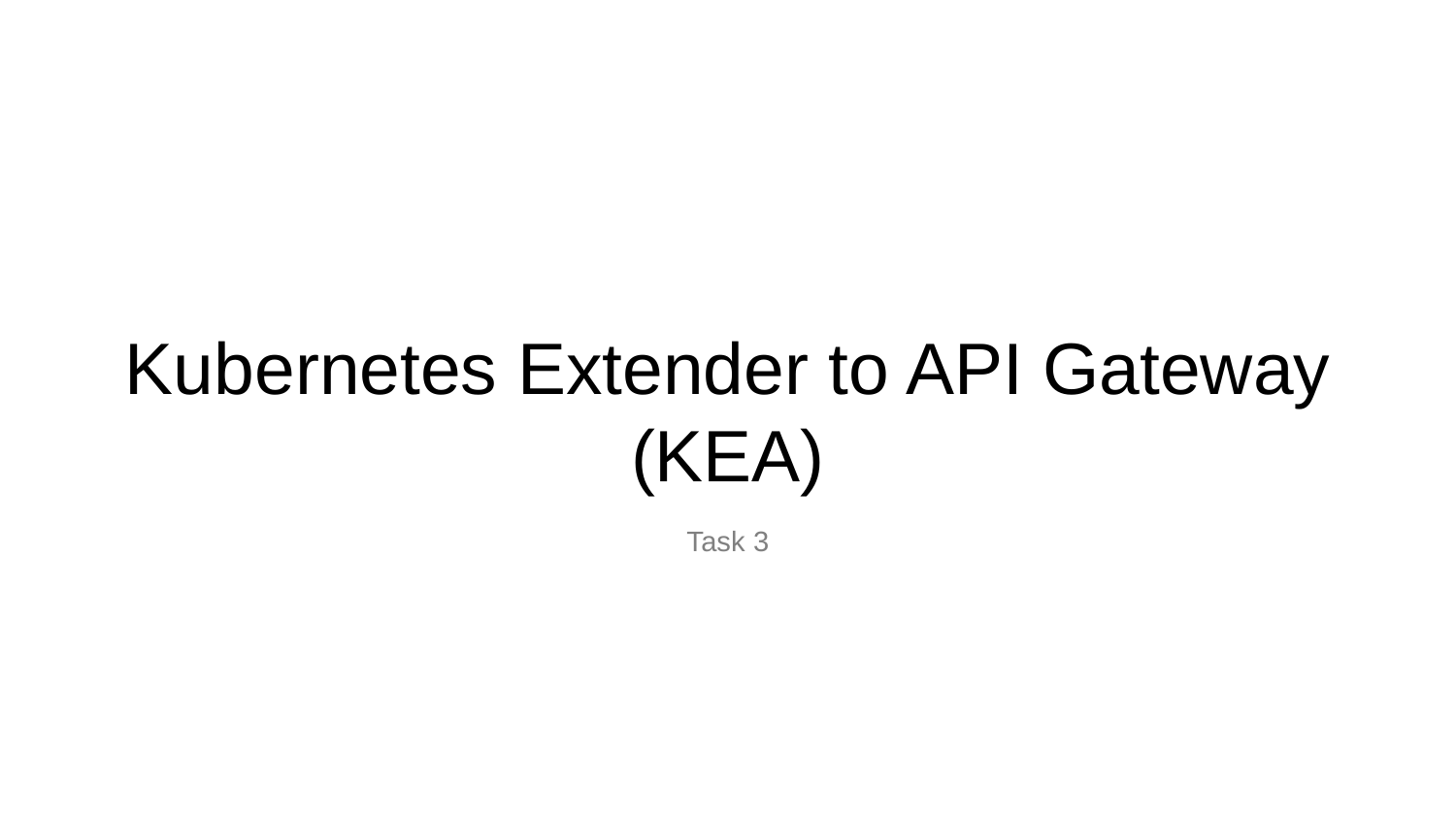

# Kubernetes Extender to API Gateway (KEA)
Task 3